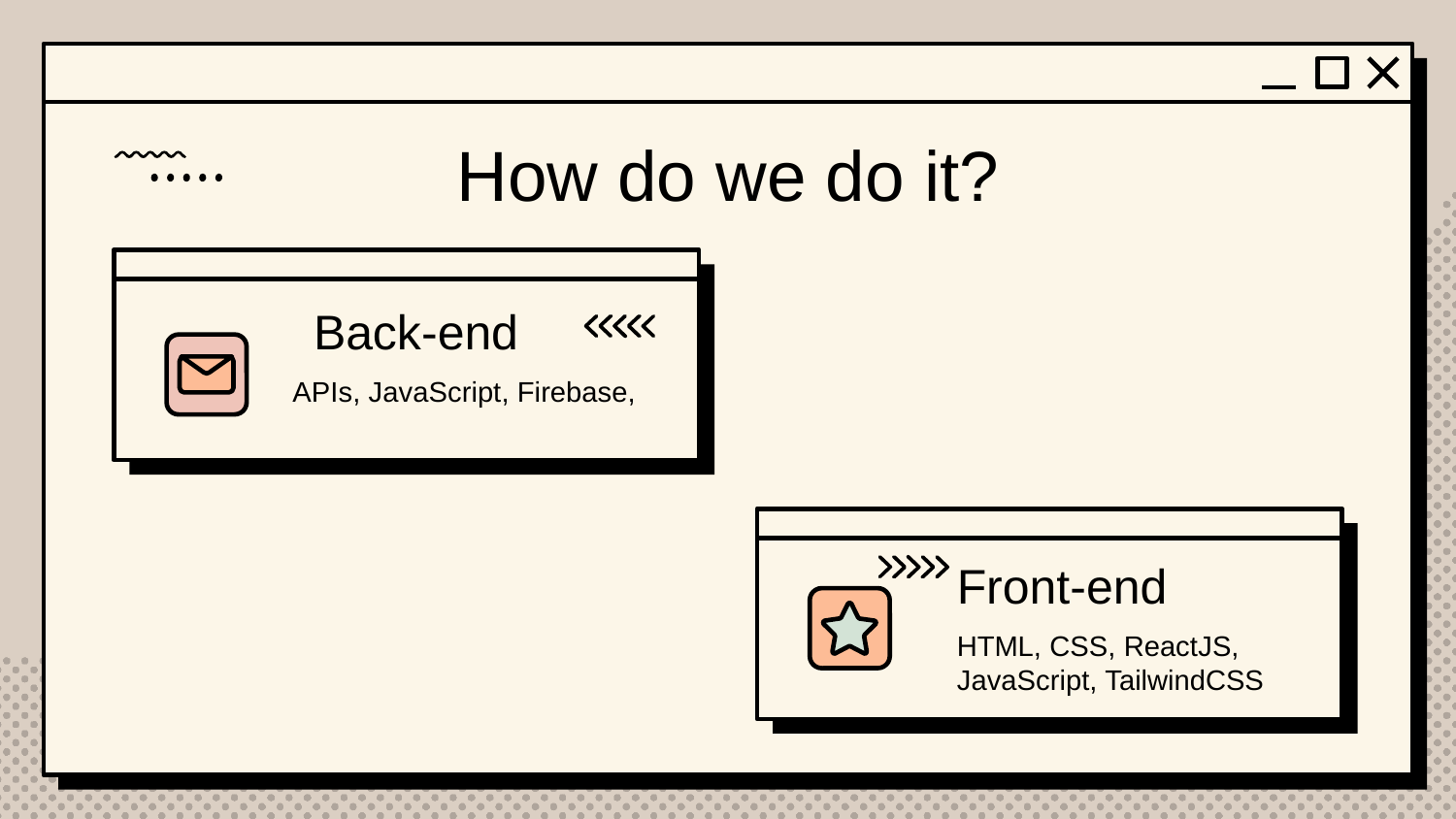

# How do we do it?

Back-end

APIs, JavaScript, Firebase,

Front-end

HTML, CSS, ReactJS, JavaScript, TailwindCSS